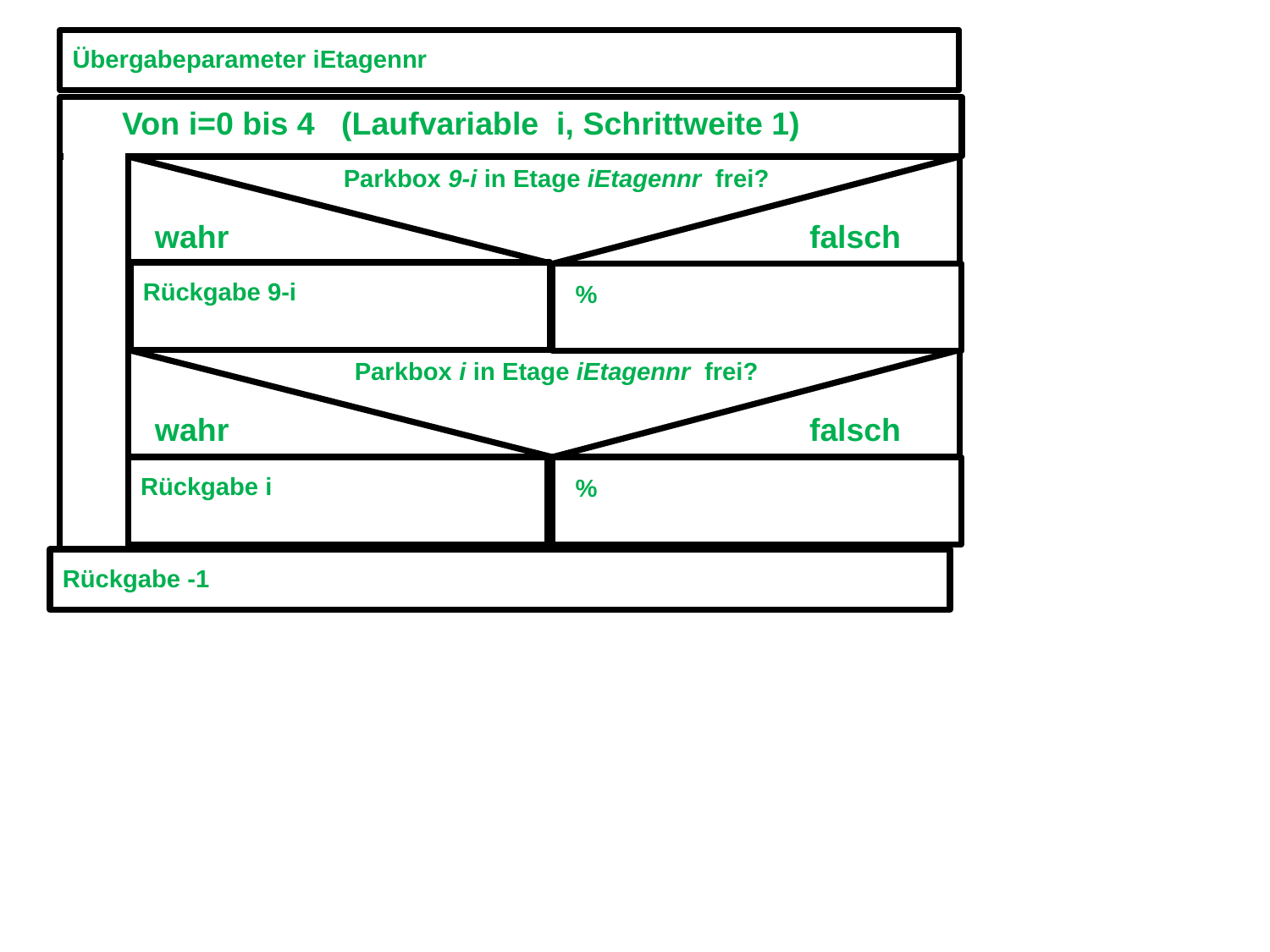

Übergabeparameter iEtagennr

Von i=0 bis 4   (Laufvariable  i, Schrittweite 1)

Parkbox 9-i in Etage iEtagennr  frei?
wahr
falsch

Rückgabe 9-i

%

Parkbox i in Etage iEtagennr  frei?

wahr
falsch

Rückgabe i

%

Rückgabe -1